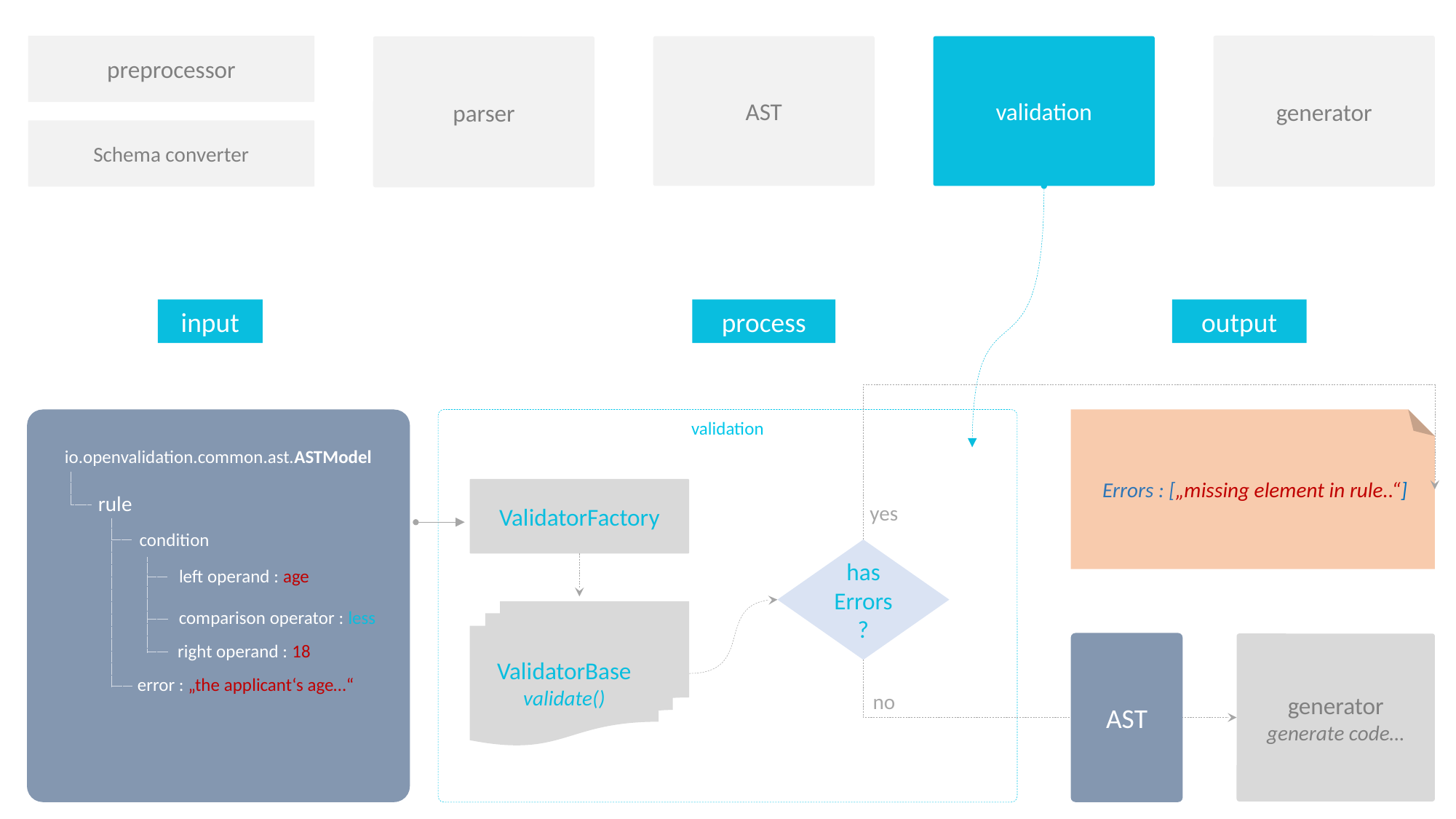

preprocessor
generator
AST
parser
validation
Schema converter
  input
   process
   output

Errors : [„missing element in rule..“]

validation
io.openvalidation.common.ast.ASTModel
ValidatorFactory
rule
yes
condition
has
Errors?
left operand : age
comparison operator : less
ValidatorBase
validate()
AST
generator
generate code…
right operand : 18
error : „the applicant‘s age…“
no